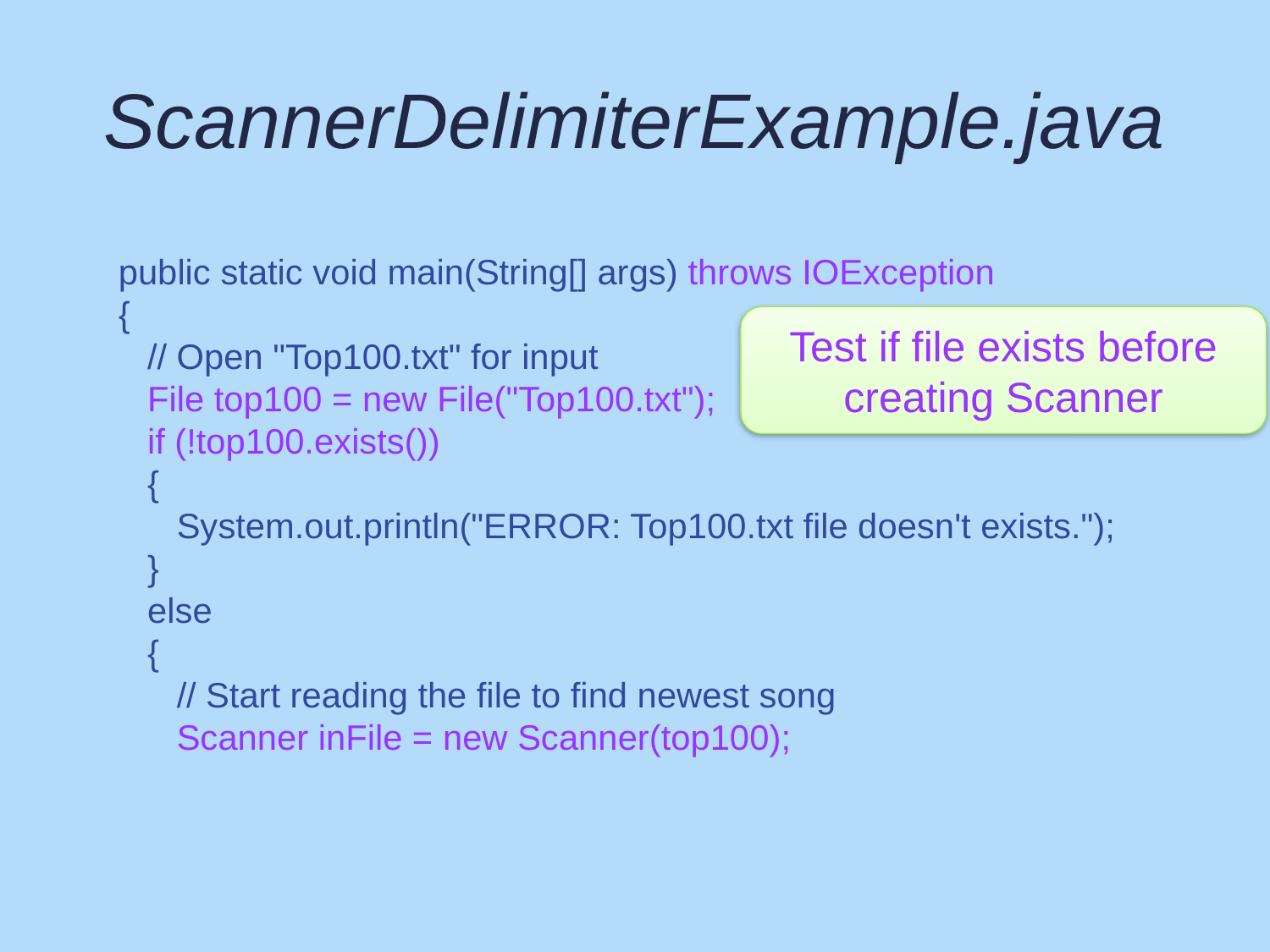

# ScannerDelimiterExample.java
public static void main(String[] args) throws IOException
{
   // Open "Top100.txt" for input
   File top100 = new File("Top100.txt");
   if (!top100.exists())
   {
      System.out.println("ERROR: Top100.txt file doesn't exists.");
   }
   else
   {
      // Start reading the file to find newest song
      Scanner inFile = new Scanner(top100);
Test if file exists before creating Scanner